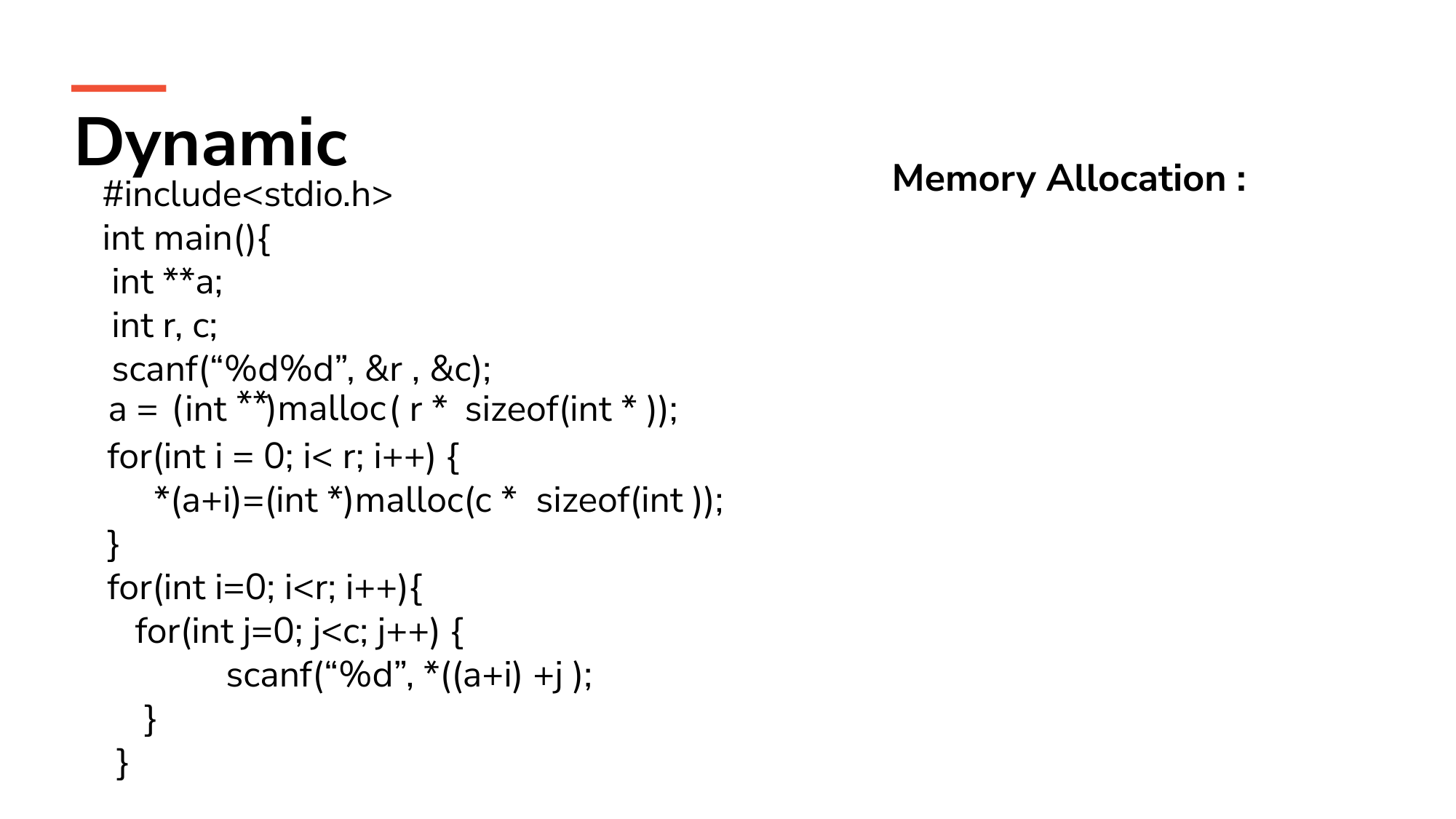

Dynamic
Memory Allocation :
   #include<stdio.h>
   int main(){
    int **a;
    int r, c;
    scanf(“%d%d”, &r , &c);

**
(         )malloc
a =
int
( r *
sizeof(int * ));
for(int i = 0; i< r; i++) {
     *(a+i)=(int *)malloc(c *  sizeof(int ));
}
for(int i=0; i<r; i++){
   for(int j=0; j<c; j++) {
	 scanf(“%d”, *((a+i) +j );
    }
 }